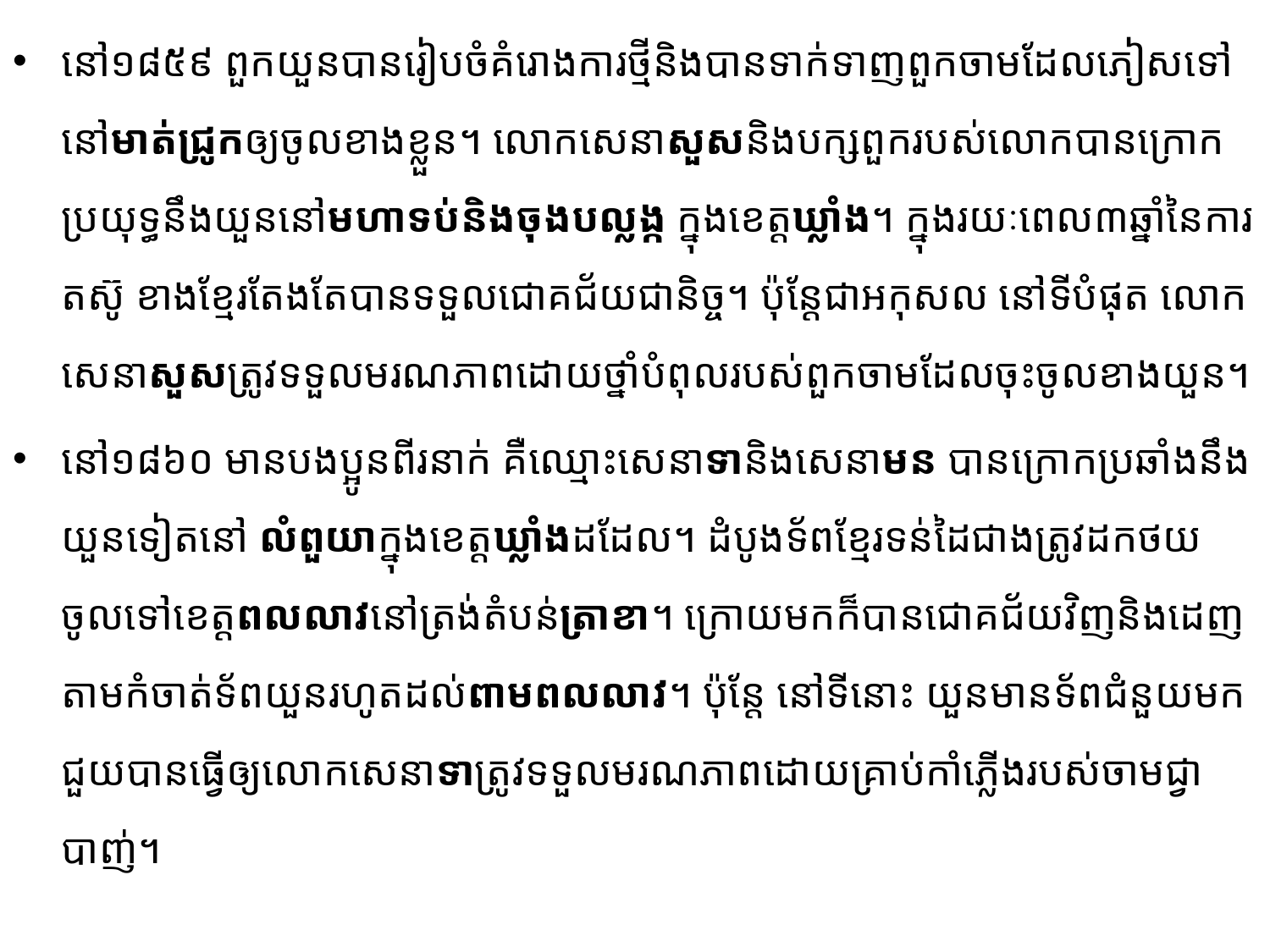

នៅ១៨៥៩ ពួកយួនបានរៀបចំគំរោងការថ្មីនិងបានទាក់ទាញពួកចាមដែលភៀសទៅនៅមាត់ជ្រូកឲ្យ​ចូល​ខាងខ្លួន។ លោកសេនាសួសនិងបក្សពួករបស់លោកបានក្រោកប្រយុទ្ធនឹងយួននៅមហាទប់និងចុង​បល្លង្ក ក្នុងខេត្តឃ្លាំង។ ក្នុងរយៈពេល៣ឆ្នាំនៃការតស៊ូ ខាងខ្មែរតែងតែបានទទួលជោគជ័យជានិច្ច។​ ប៉ុន្តែជាអកុសល‌ នៅទី​បំផុត ​លោកសេនាសួសត្រូវទទួលមរណភាពដោយថ្នាំបំពុលរបស់ពួកចាមដែលចុះចូលខាងយួន។
នៅ១៨៦០ មានបងប្អូនពីរនាក់ គឺឈ្មោះសេនាទានិងសេនាមន បានក្រោកប្រឆាំងនឹងយួនទៀតនៅ លំពួយាក្នុងខេត្តឃ្លាំងដដែល។ ដំបូងទ័ពខ្មែរទន់ដៃជាងត្រូវដកថយចូលទៅខេត្តពលលាវនៅត្រង់តំបន់ត្រាខា។ ក្រោយមកក៏បានជោគជ័យវិញនិងដេញតាមកំចាត់ទ័ពយួនរហូតដល់ពាមពលលាវ។ ប៉ុន្តែ នៅទីនោះ យួនមាន​ទ័ព​ជំនួយមកជួយបានធ្វើឲ្យលោកសេនាទាត្រូវទទួលមរណភាពដោយគ្រាប់កាំភ្លើងរបស់ចាមជ្វាបាញ់។